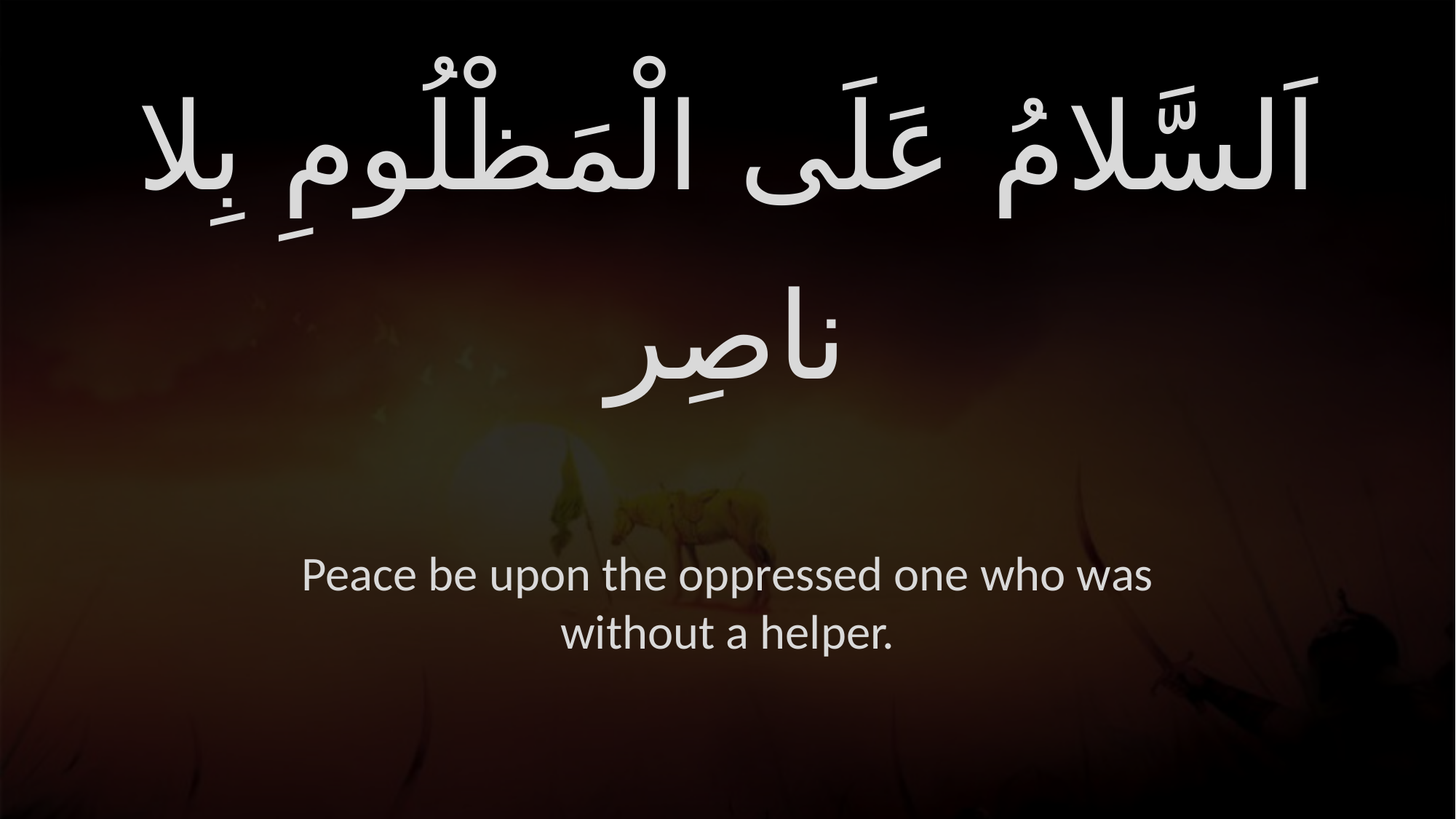

# اَلسَّلامُ عَلَى الْمَظْلُومِ بِلا ناصِر
Peace be upon the oppressed one who was without a helper.